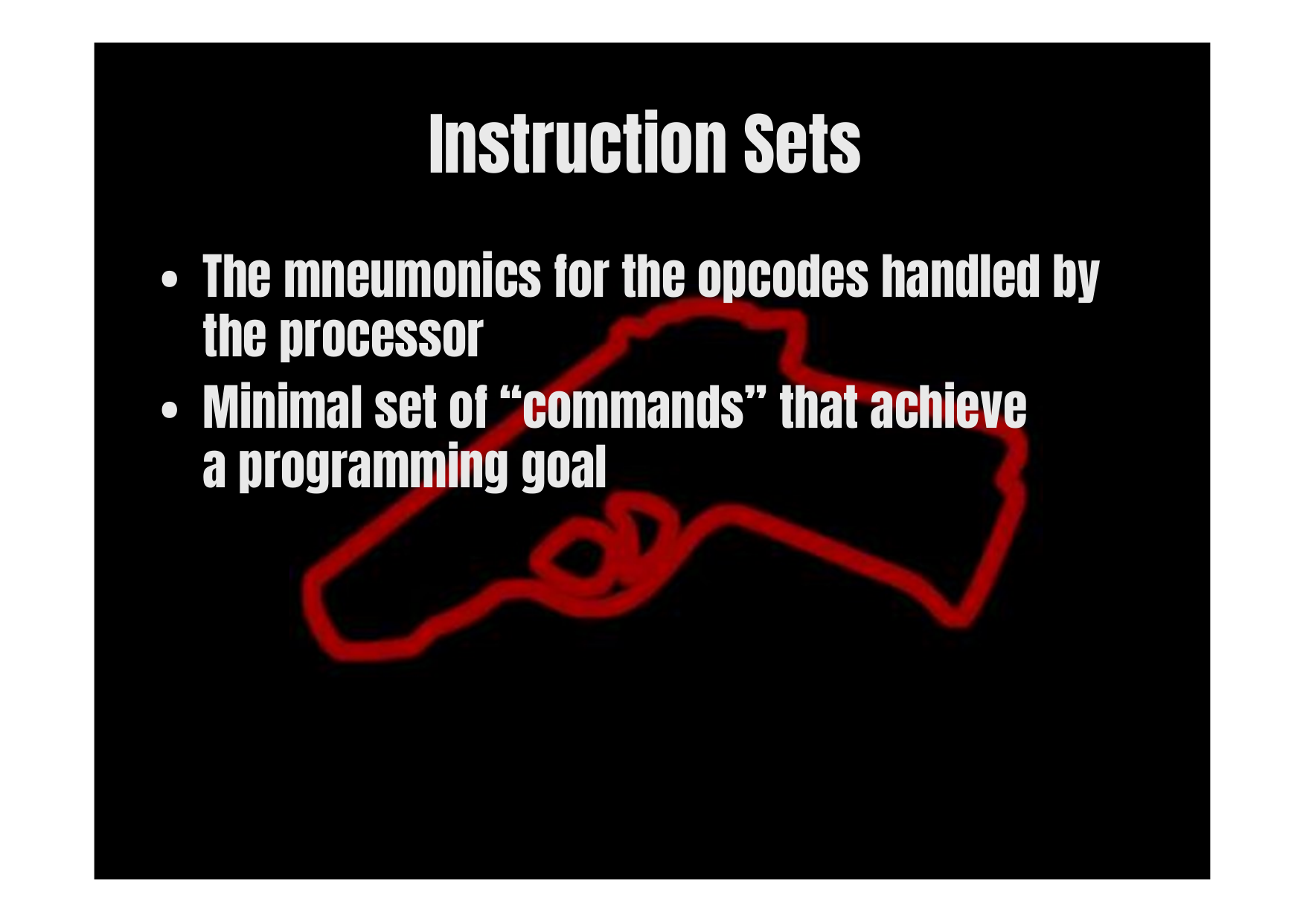

Instruction Sets
•	The mneumonics for the opcodes handled by the processor
•	Minimal set of “commands” that achieve a programming goal